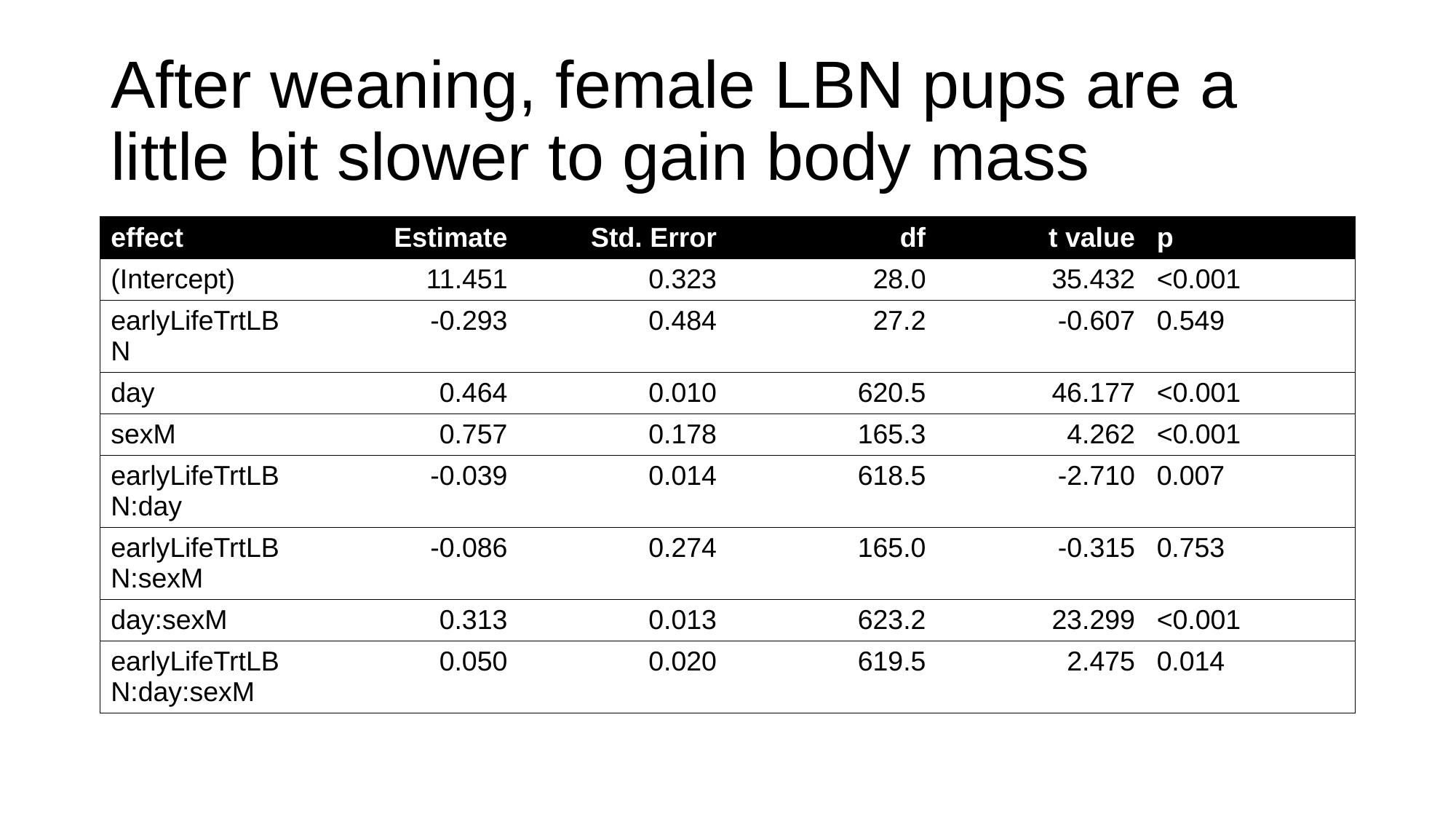

# After weaning, female LBN pups are a little bit slower to gain body mass
| effect | Estimate | Std. Error | df | t value | p |
| --- | --- | --- | --- | --- | --- |
| (Intercept) | 11.451 | 0.323 | 28.0 | 35.432 | <0.001 |
| earlyLifeTrtLBN | -0.293 | 0.484 | 27.2 | -0.607 | 0.549 |
| day | 0.464 | 0.010 | 620.5 | 46.177 | <0.001 |
| sexM | 0.757 | 0.178 | 165.3 | 4.262 | <0.001 |
| earlyLifeTrtLBN:day | -0.039 | 0.014 | 618.5 | -2.710 | 0.007 |
| earlyLifeTrtLBN:sexM | -0.086 | 0.274 | 165.0 | -0.315 | 0.753 |
| day:sexM | 0.313 | 0.013 | 623.2 | 23.299 | <0.001 |
| earlyLifeTrtLBN:day:sexM | 0.050 | 0.020 | 619.5 | 2.475 | 0.014 |